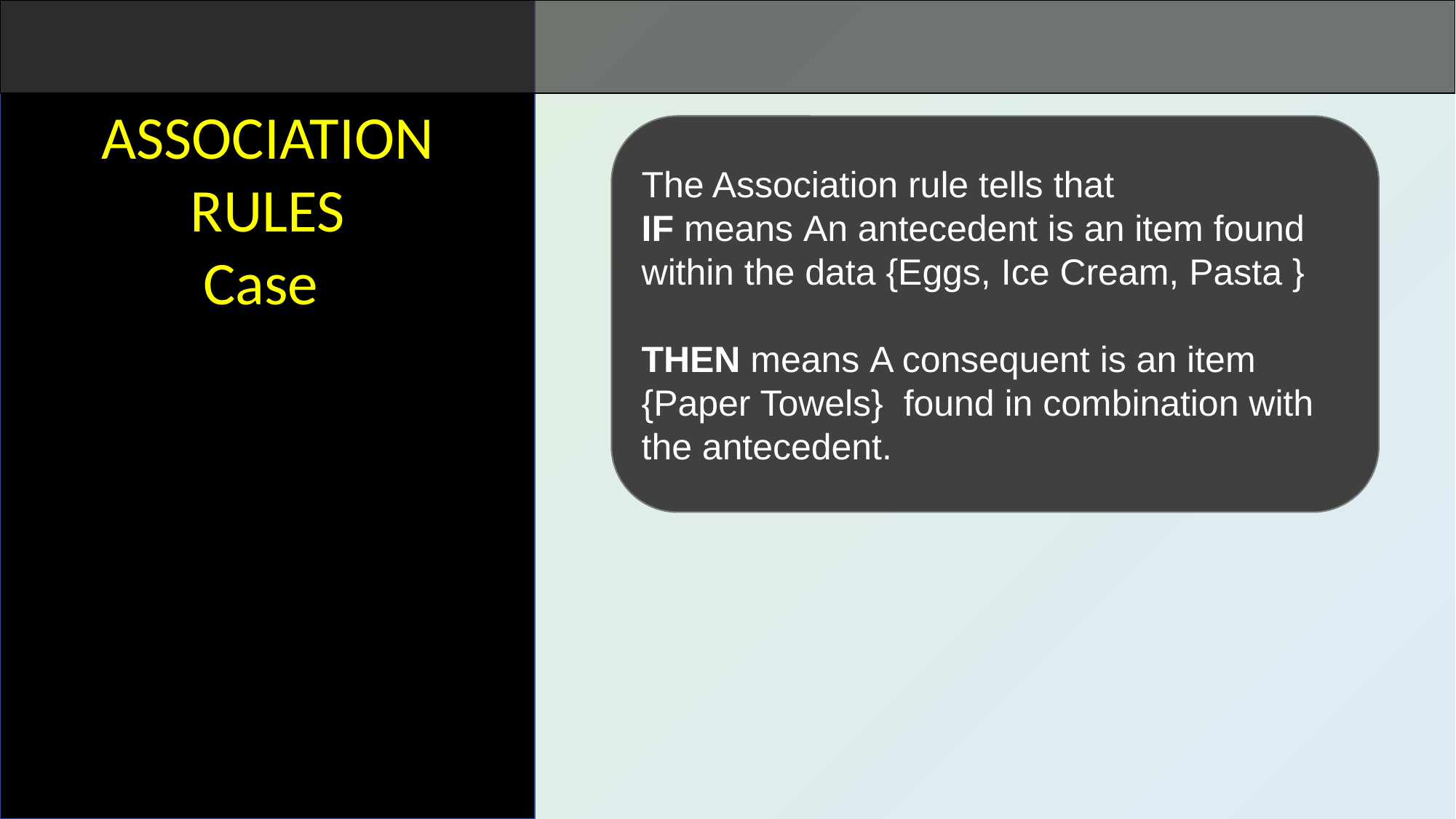

ASSOCIATION RULES
Case

The Association rule tells that
IF means An antecedent is an item found within the data {Eggs, Ice Cream, Pasta }

THEN means A consequent is an item {Paper Towels}  found in combination with the antecedent.